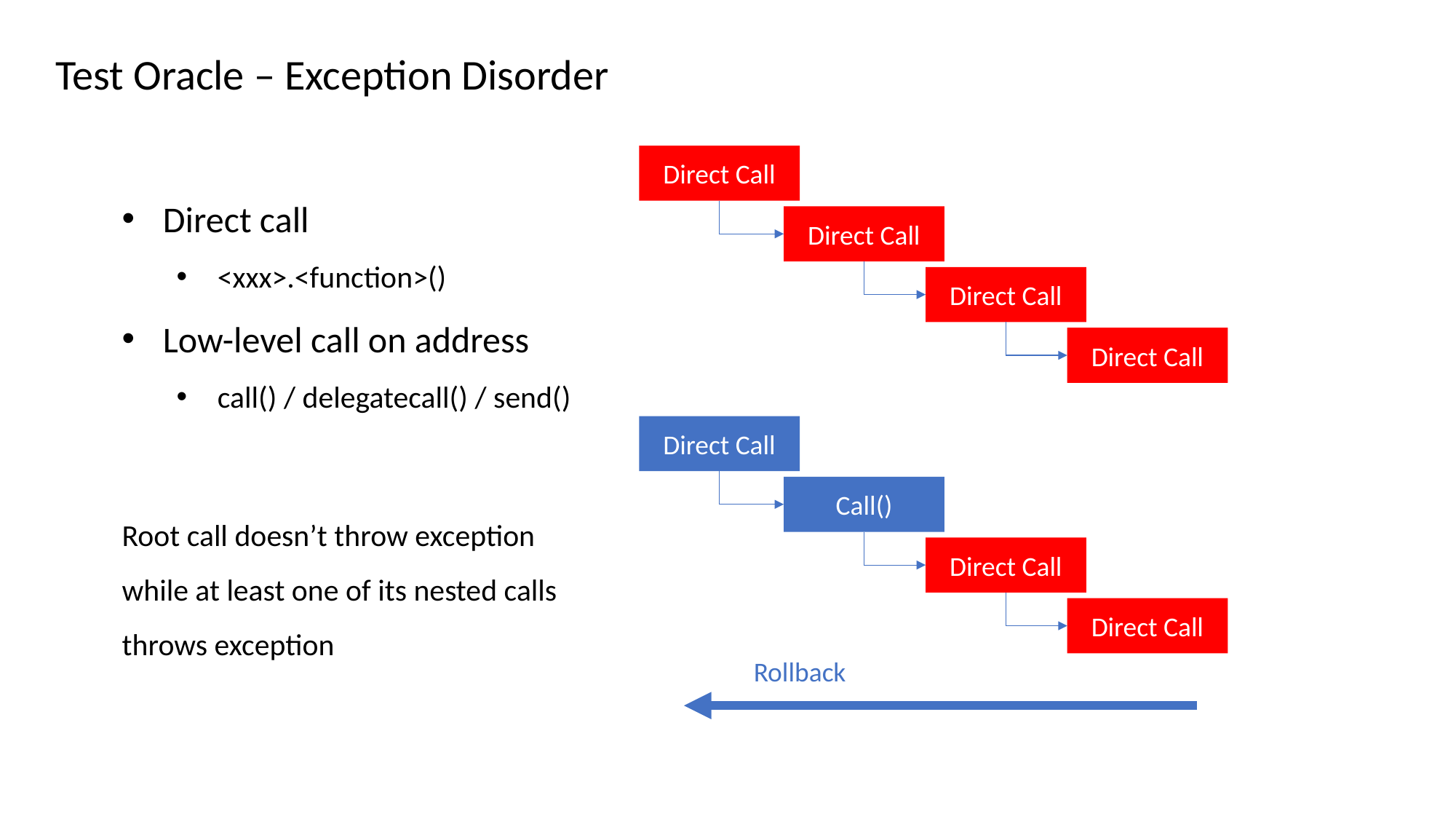

Test Oracle – Exception Disorder
Direct Call
Direct call
<xxx>.<function>()
Low-level call on address
call() / delegatecall() / send()
Direct Call
Direct Call
Direct Call
Direct Call
Call()
Root call doesn’t throw exception while at least one of its nested calls throws exception
Direct Call
Direct Call
Rollback